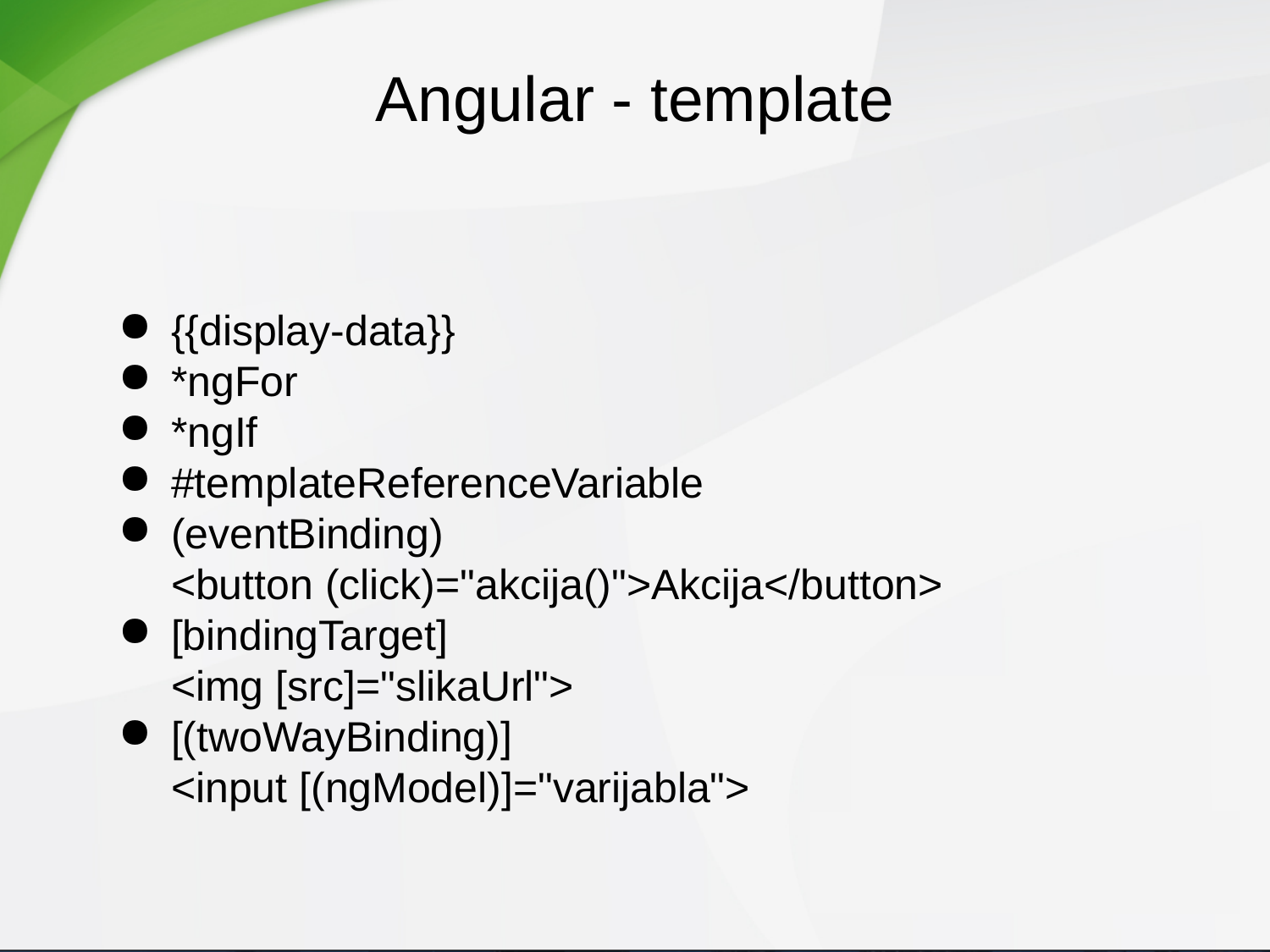

Angular - template

{{display-data}}
*ngFor
*ngIf
#templateReferenceVariable
(eventBinding)
<button (click)="akcija()">Akcija</button>
[bindingTarget]
<img [src]="slikaUrl">
[(twoWayBinding)]
<input [(ngModel)]="varijabla">